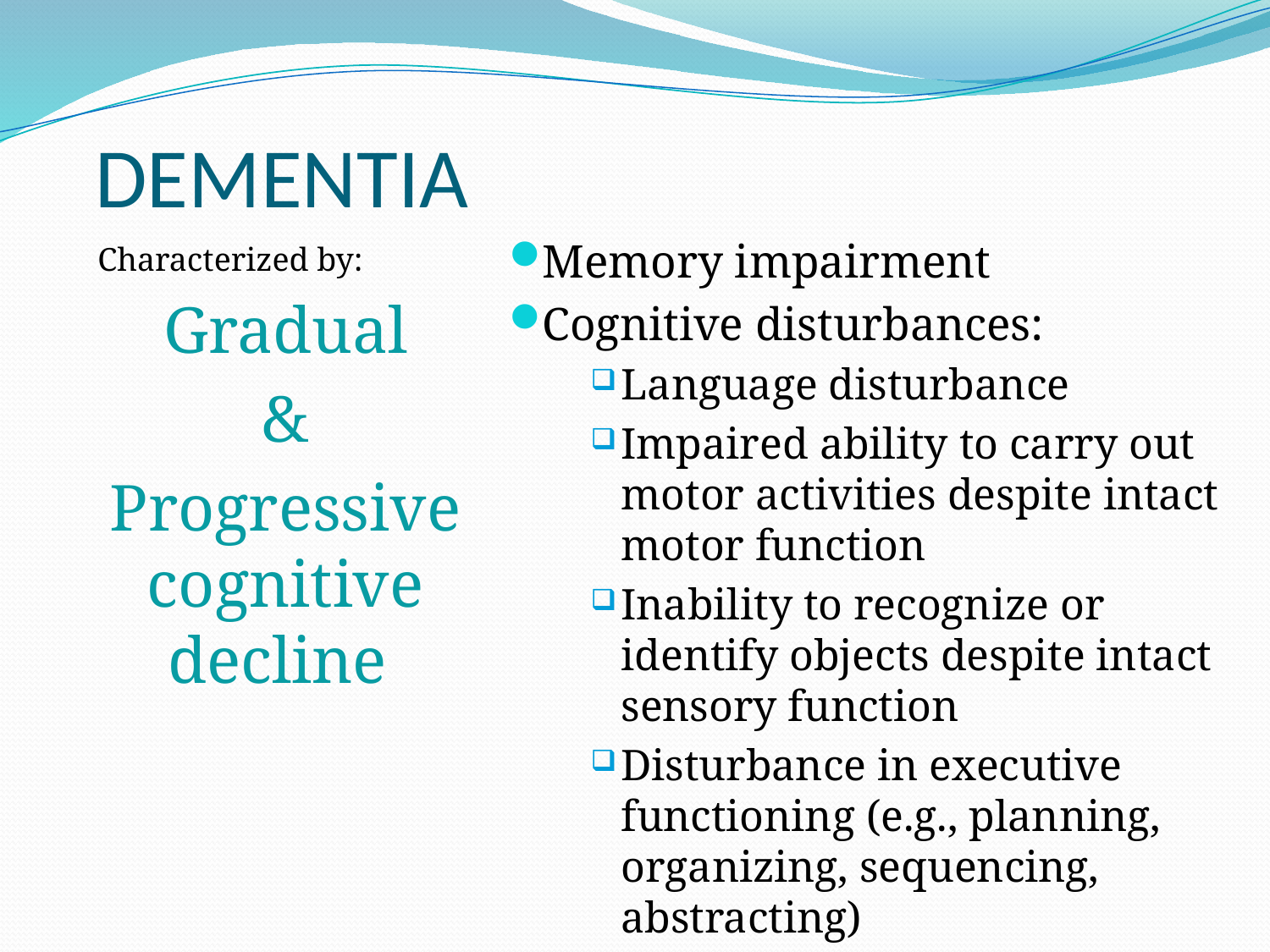

# DEMENTIA
Characterized by:
Gradual
&
Progressive cognitive decline
Memory impairment
Cognitive disturbances:
Language disturbance
Impaired ability to carry out motor activities despite intact motor function
Inability to recognize or identify objects despite intact sensory function
Disturbance in executive functioning (e.g., planning, organizing, sequencing, abstracting)